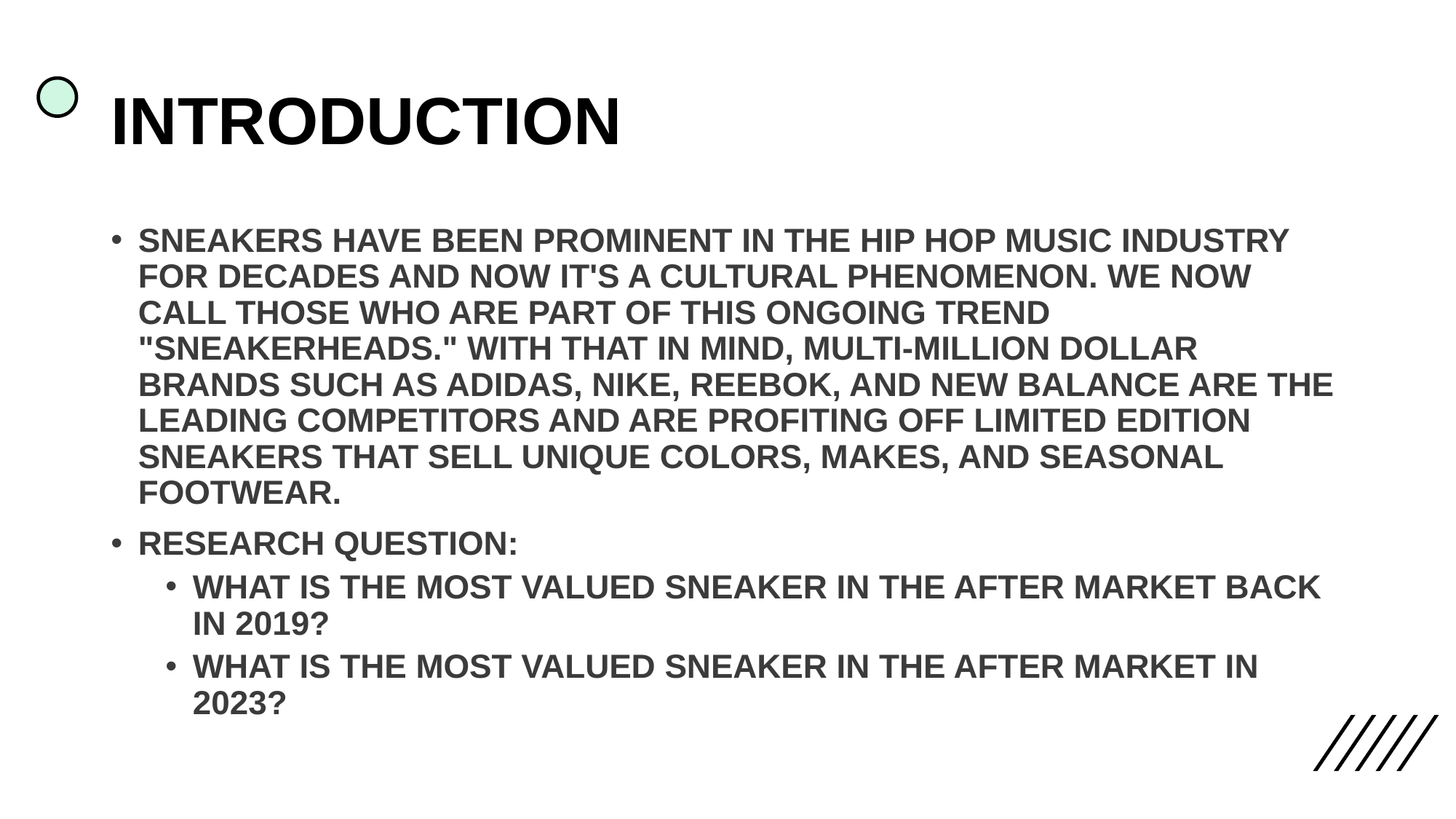

# INTRODUCTION
SNEAKERS HAVE BEEN PROMINENT IN THE HIP HOP MUSIC INDUSTRY FOR DECADES AND NOW IT'S A CULTURAL PHENOMENON. WE NOW CALL THOSE WHO ARE PART OF THIS ONGOING TREND "SNEAKERHEADS." WITH THAT IN MIND, MULTI-MILLION DOLLAR BRANDS SUCH AS ADIDAS, NIKE, REEBOK, AND NEW BALANCE ARE THE LEADING COMPETITORS AND ARE PROFITING OFF LIMITED EDITION SNEAKERS THAT SELL UNIQUE COLORS, MAKES, AND SEASONAL FOOTWEAR.
RESEARCH QUESTION:
WHAT IS THE MOST VALUED SNEAKER IN THE AFTER MARKET BACK IN 2019?
WHAT IS THE MOST VALUED SNEAKER IN THE AFTER MARKET IN 2023?